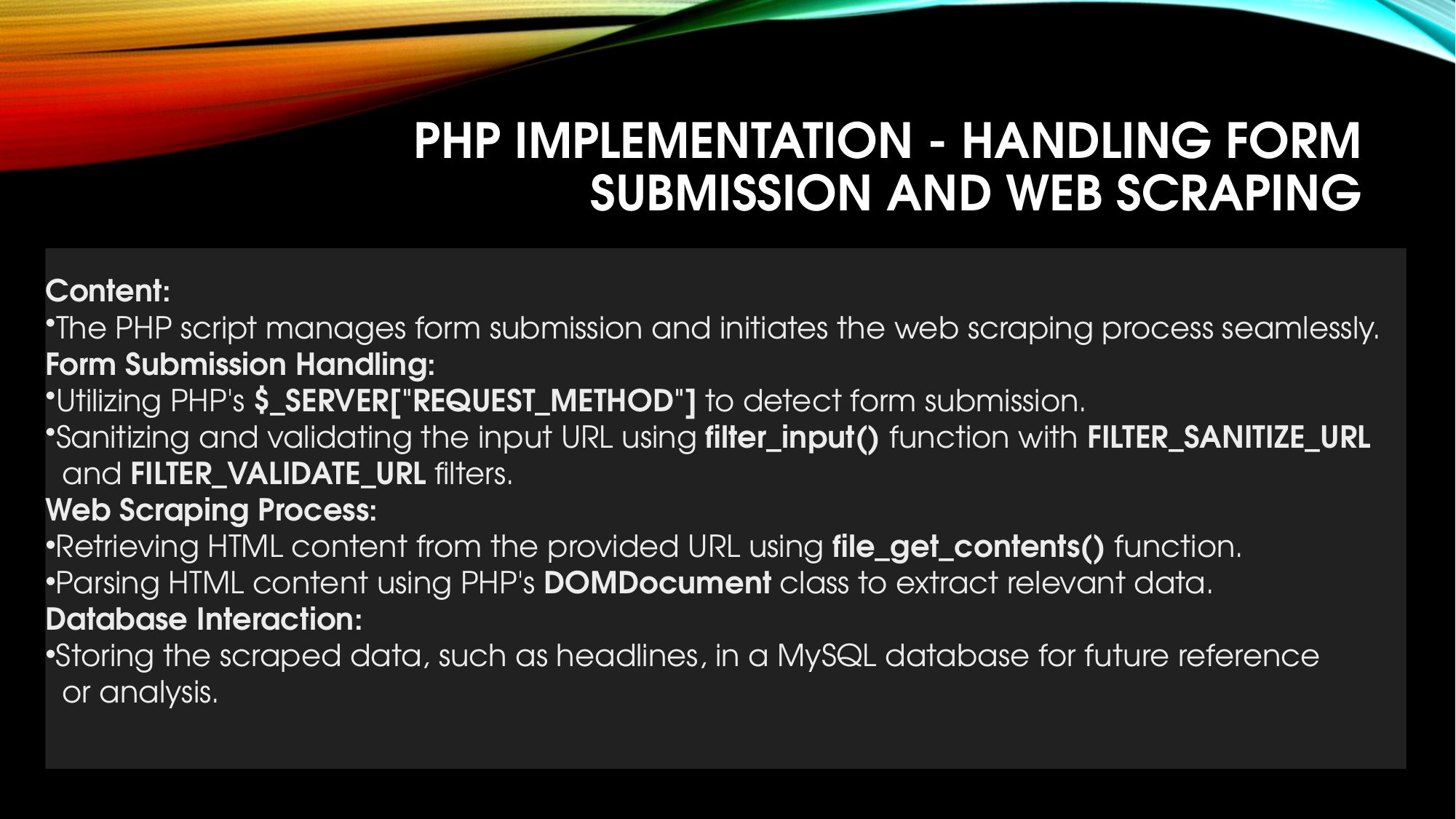

# PHP Implementation - Handling Form Submission and Web Scraping
Content:
The PHP script manages form submission and initiates the web scraping process seamlessly.
Form Submission Handling:
Utilizing PHP's $_SERVER["REQUEST_METHOD"] to detect form submission.
Sanitizing and validating the input URL using filter_input() function with FILTER_SANITIZE_URL
  and FILTER_VALIDATE_URL filters.
Web Scraping Process:
Retrieving HTML content from the provided URL using file_get_contents() function.
Parsing HTML content using PHP's DOMDocument class to extract relevant data.
Database Interaction:
Storing the scraped data, such as headlines, in a MySQL database for future reference
  or analysis.